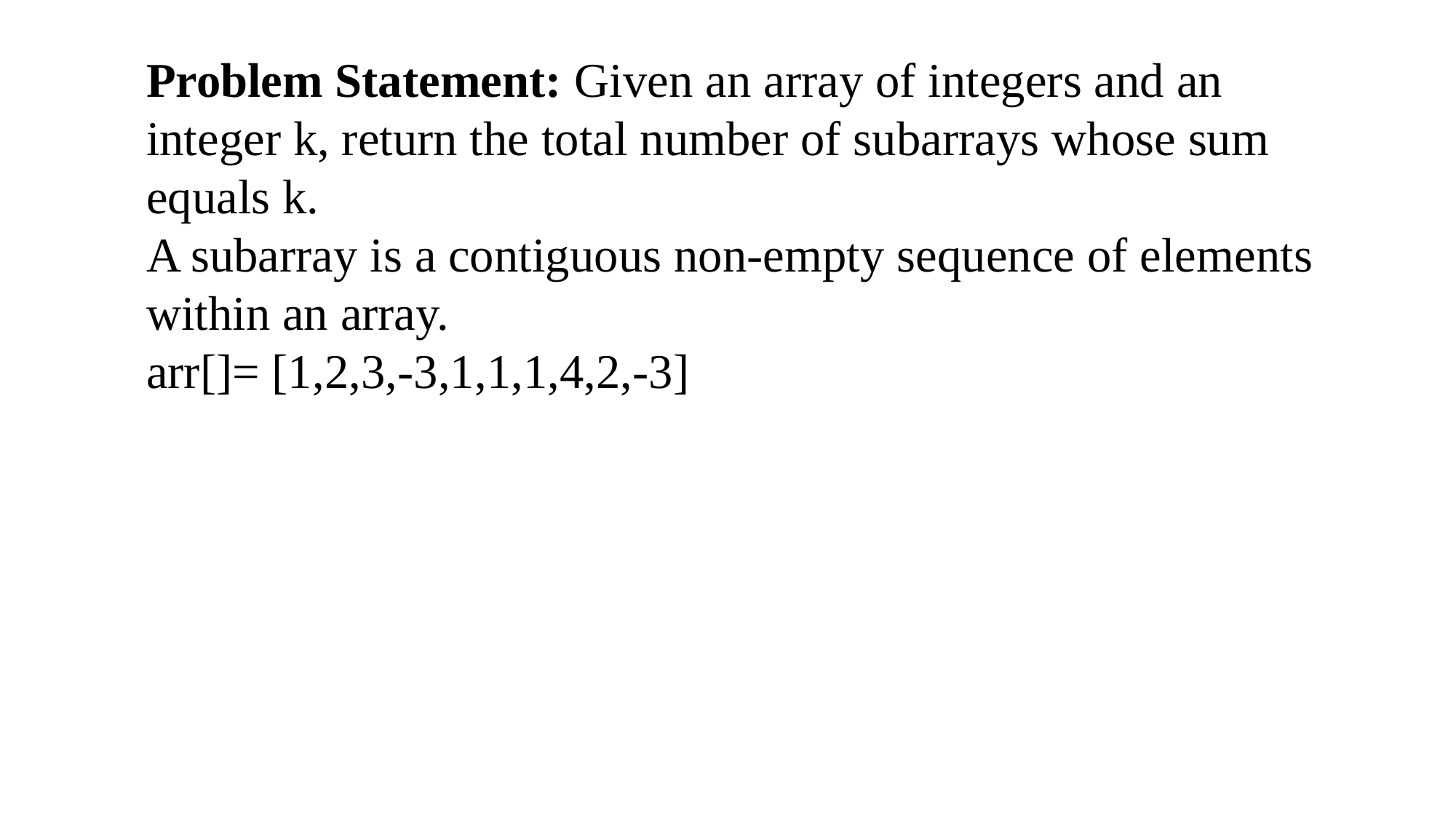

Problem Statement: Given an array of integers and an integer k, return the total number of subarrays whose sum equals k.
A subarray is a contiguous non-empty sequence of elements within an array.
arr[]= [1,2,3,-3,1,1,1,4,2,-3]